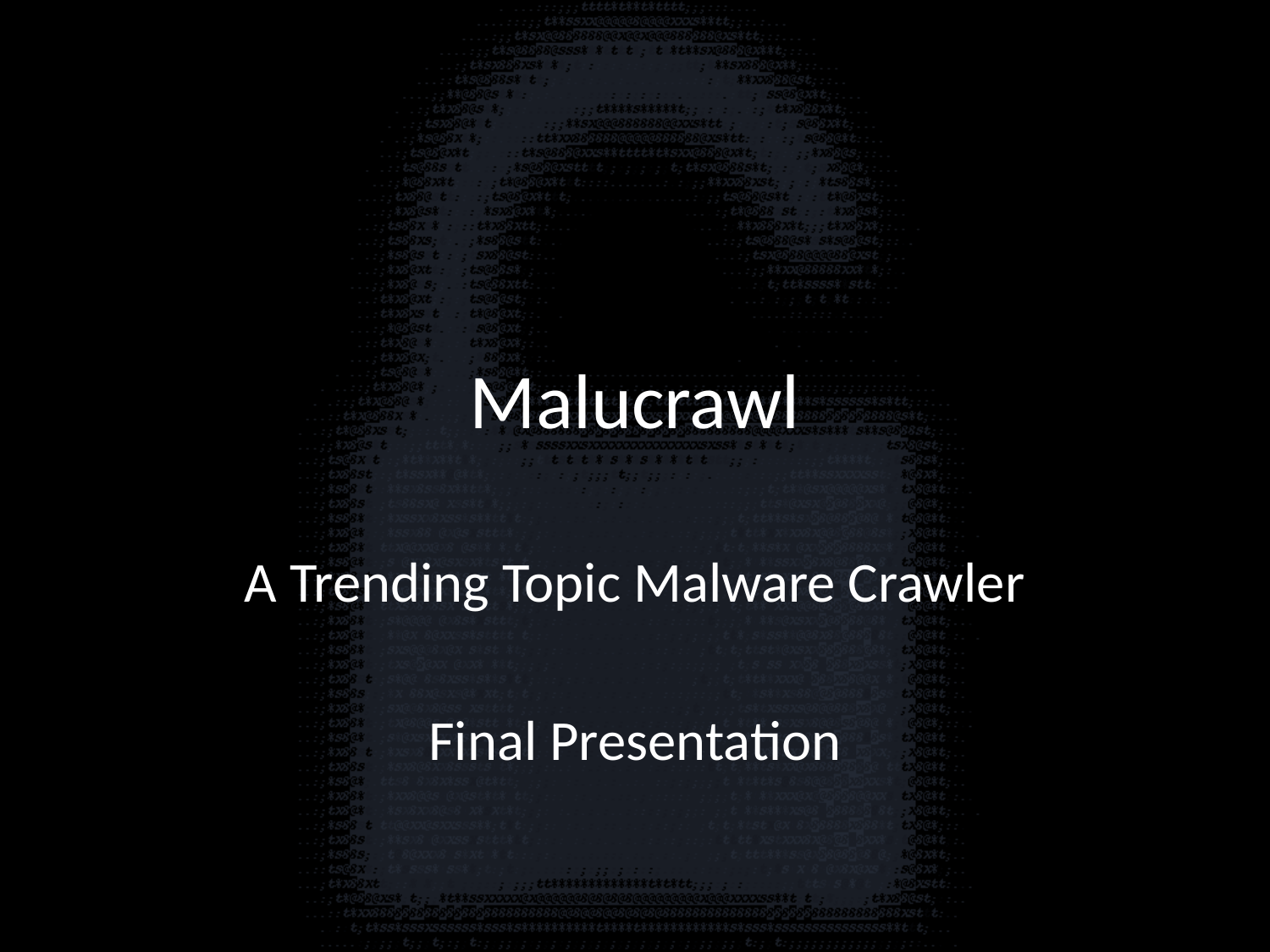

# Malucrawl
A Trending Topic Malware Crawler

Final Presentation